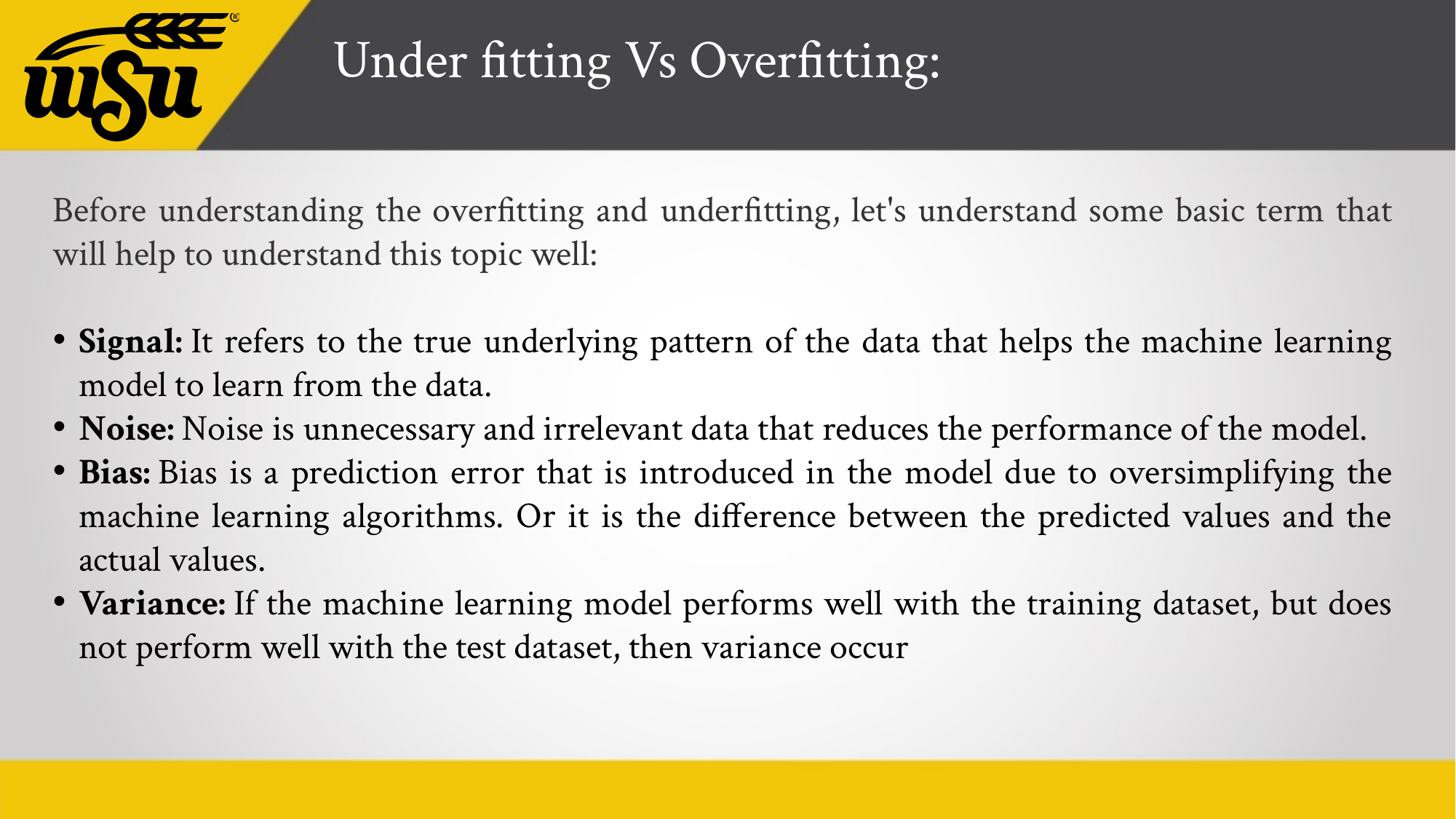

Under fitting Vs Overfitting:
Before understanding the overfitting and underfitting, let's understand some basic term that will help to understand this topic well:

Signal: It refers to the true underlying pattern of the data that helps the machine learning model to learn from the data.
Noise: Noise is unnecessary and irrelevant data that reduces the performance of the model.
Bias: Bias is a prediction error that is introduced in the model due to oversimplifying the machine learning algorithms. Or it is the difference between the predicted values and the actual values.
Variance: If the machine learning model performs well with the training dataset, but does not perform well with the test dataset, then variance occur